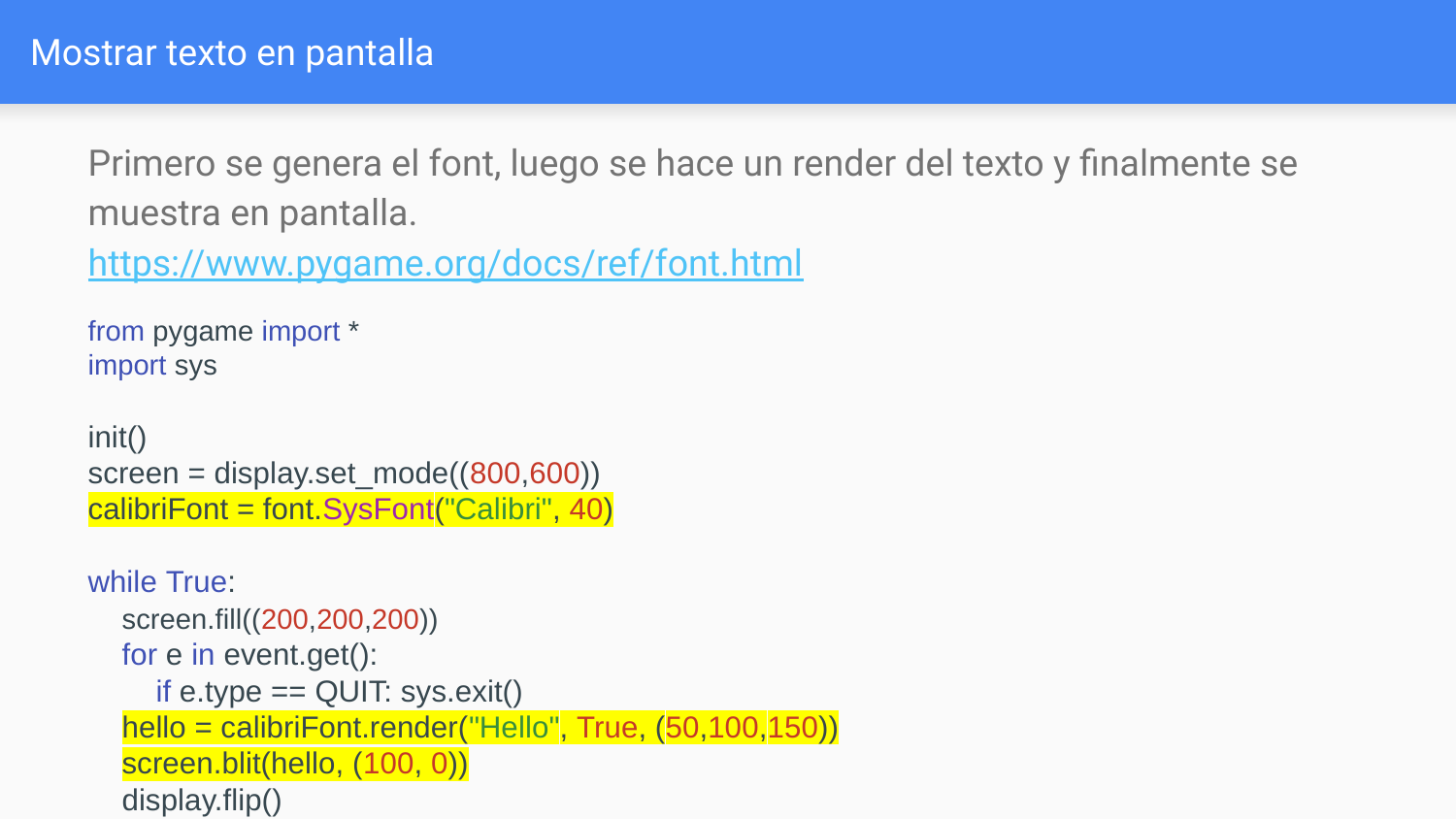

# Mostrar texto en pantalla
Primero se genera el font, luego se hace un render del texto y finalmente se muestra en pantalla.
https://www.pygame.org/docs/ref/font.html

from pygame import *
import sys

init()
screen = display.set_mode((800,600))
calibriFont = font.SysFont("Calibri", 40)

while True:
    screen.fill((200,200,200))
    for e in event.get():
        if e.type == QUIT: sys.exit()
    hello = calibriFont.render("Hello", True, (50,100,150))
    screen.blit(hello, (100, 0))
    display.flip()